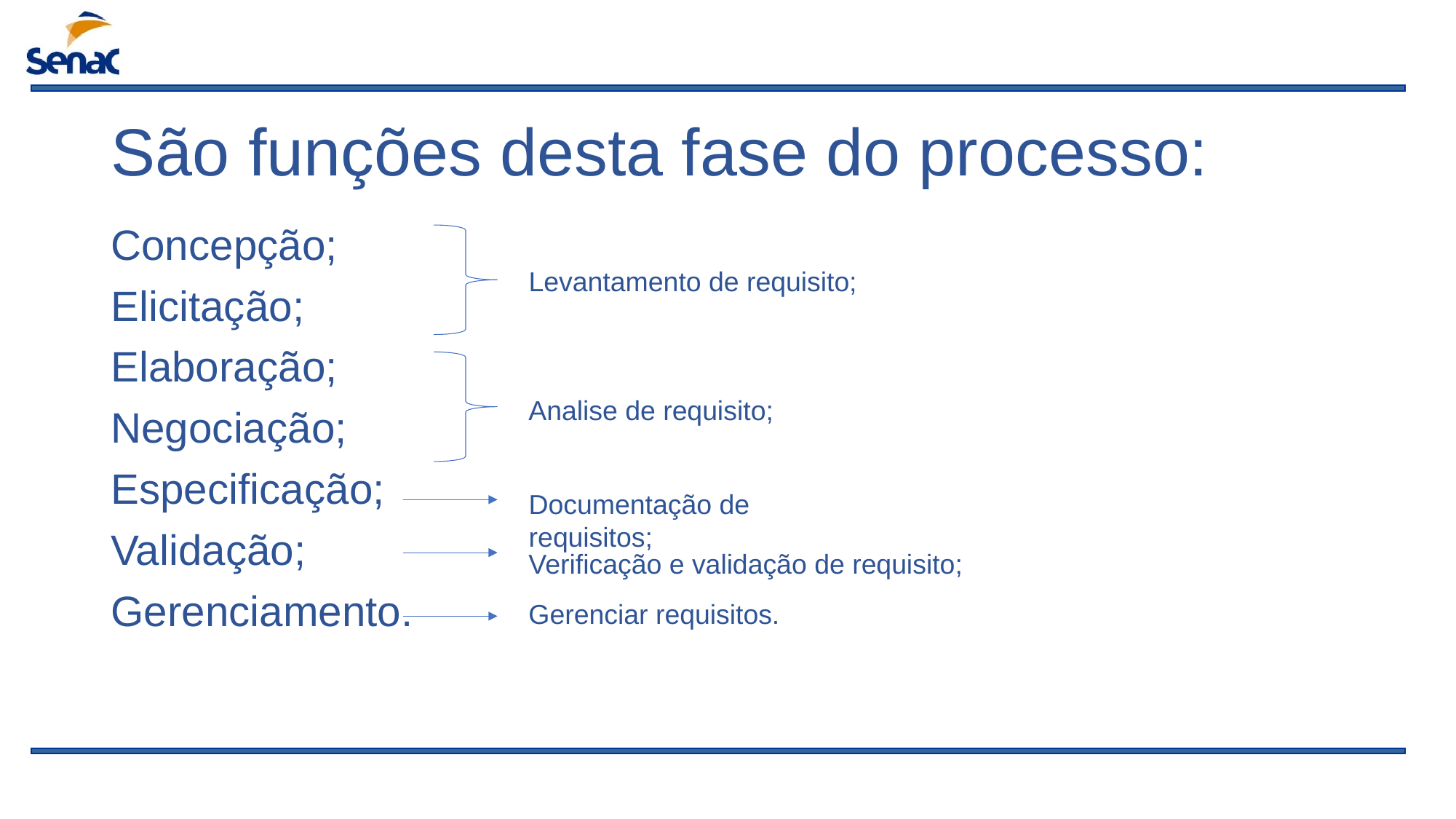

# São funções desta fase do processo:
Concepção;
Elicitação;
Elaboração;
Negociação;
Especificação;
Validação;
Gerenciamento.

Levantamento de requisito;

Analise de requisito;
Documentação de requisitos;
Verificação e validação de requisito;
Gerenciar requisitos.